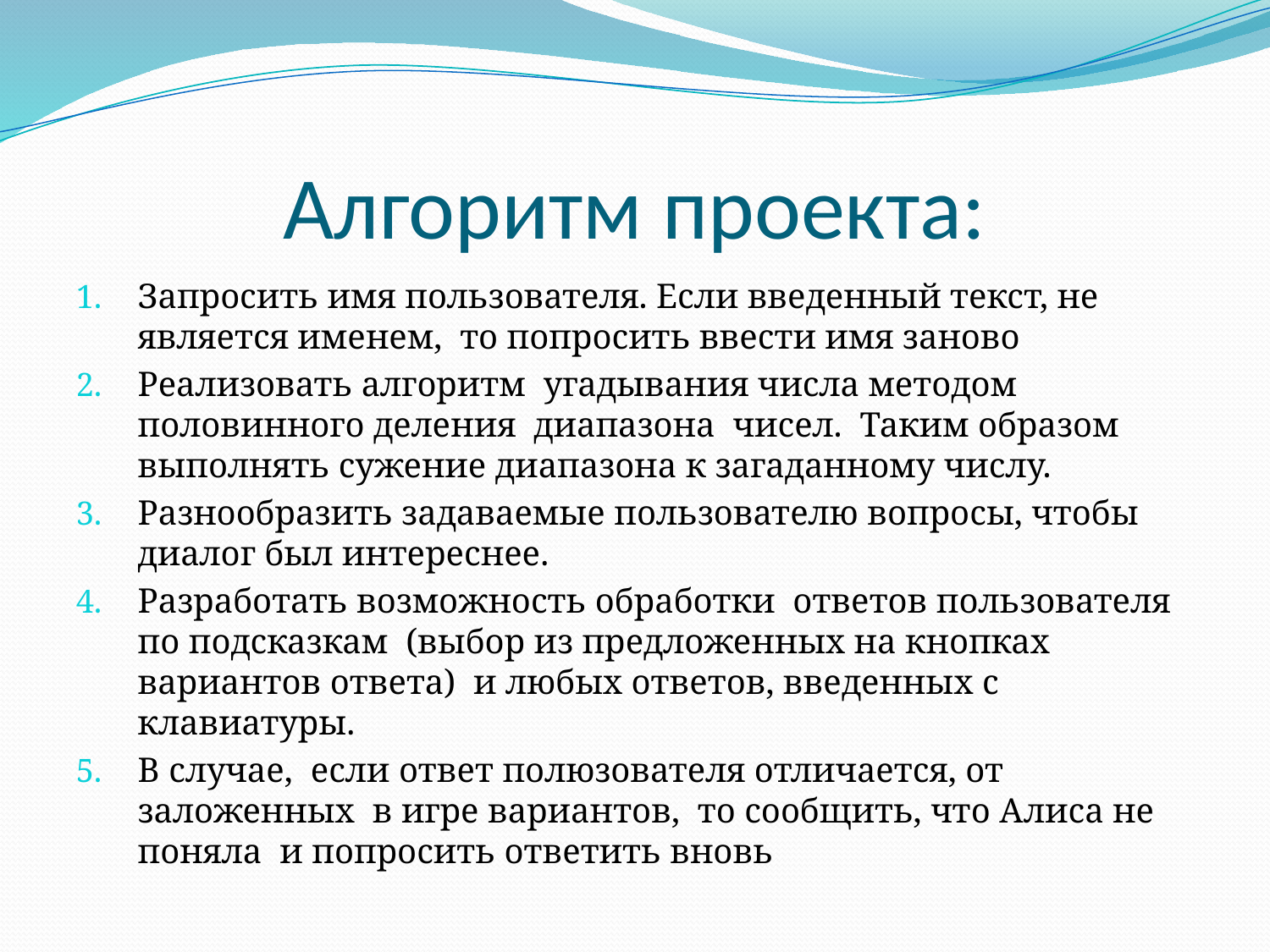

# Алгоритм проекта:
Запросить имя пользователя. Если введенный текст, не является именем,  то попросить ввести имя заново
Реализовать алгоритм  угадывания числа методом половинного деления  диапазона  чисел.  Таким образом выполнять сужение диапазона к загаданному числу.
Разнообразить задаваемые пользователю вопросы, чтобы диалог был интереснее.
Разработать возможность обработки  ответов пользователя по подсказкам  (выбор из предложенных на кнопках вариантов ответа)  и любых ответов, введенных с клавиатуры.
В случае,  если ответ полюзователя отличается, от заложенных  в игре вариантов,  то сообщить, что Алиса не поняла  и попросить ответить вновь